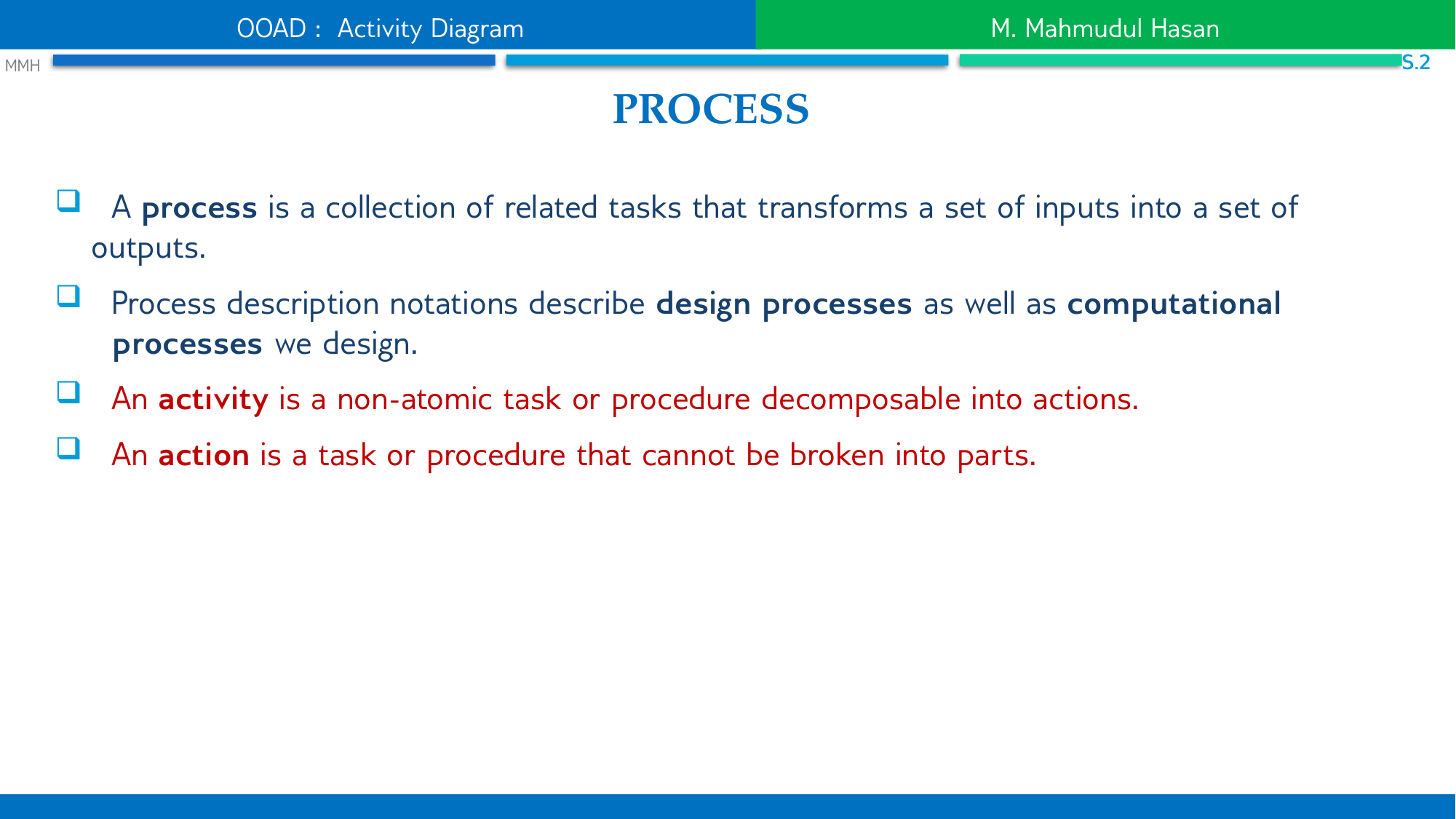

OOAD : Activity Diagram
M. Mahmudul Hasan
OOAD :  Activity Diagram
M. Mahmudul Hasan
 S.2
  MMH
process
  A process is a collection of related tasks that transforms a set of inputs into a set of outputs.
  Process description notations describe design processes as well as computational
  processes we design.
  An activity is a non-atomic task or procedure decomposable into actions.
  An action is a task or procedure that cannot be broken into parts.